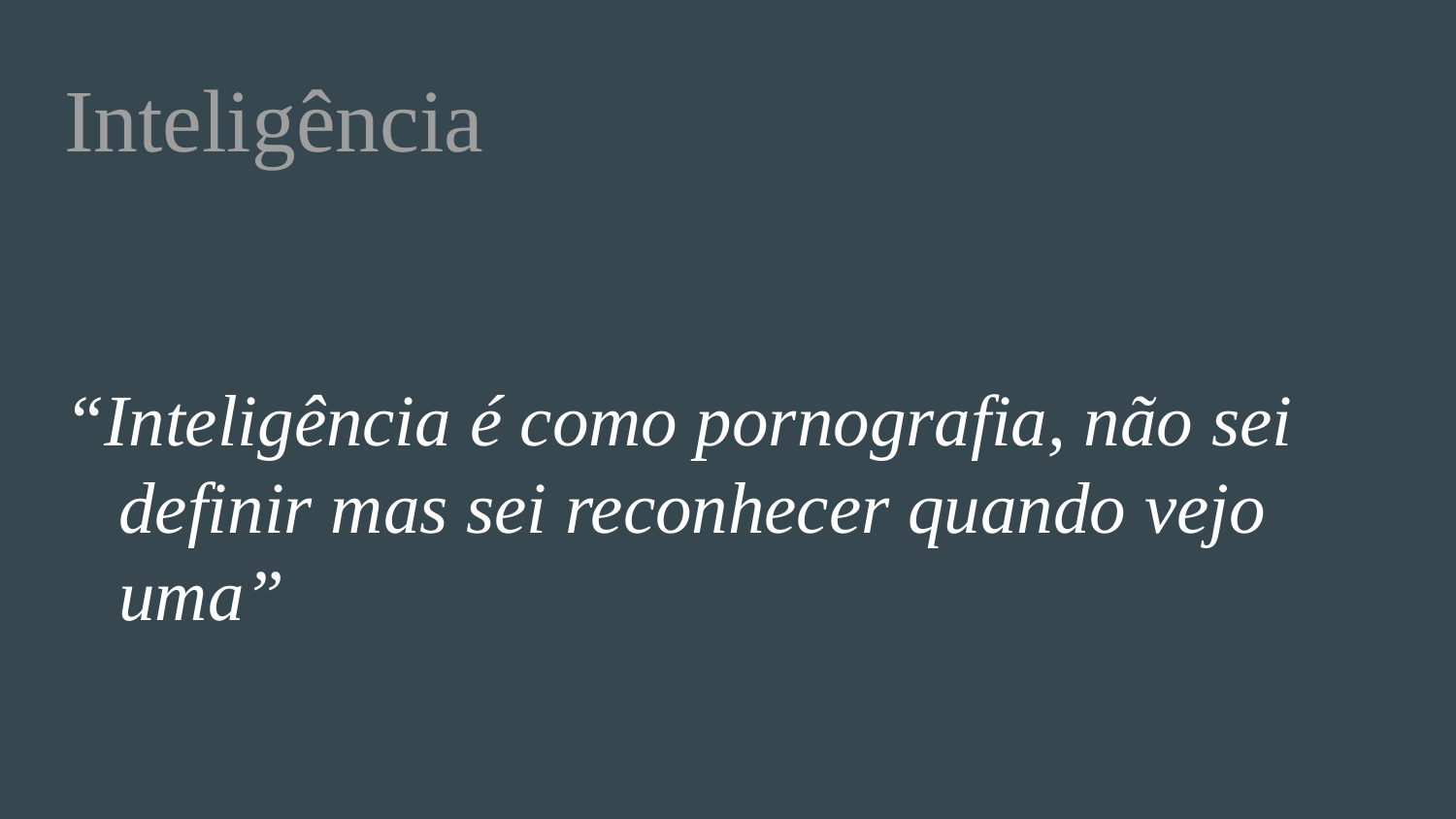

# Inteligência

“Inteligência é como pornografia, não sei definir mas sei reconhecer quando vejo uma”